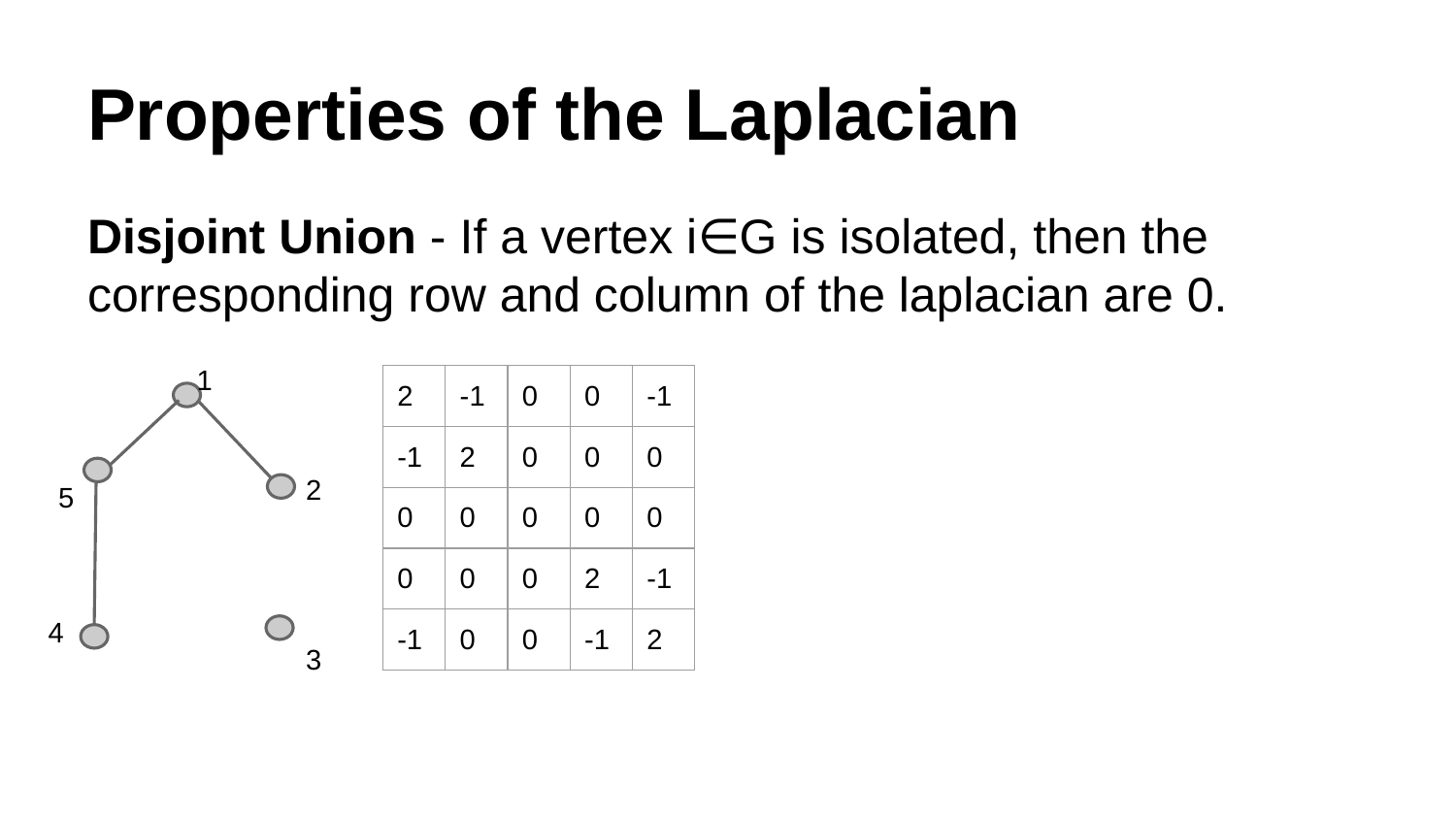

# Properties of the Laplacian
Disjoint Union - If a vertex i∈G is isolated, then the corresponding row and column of the laplacian are 0.

1
| 2 | -1 | 0 | 0 | -1 |
| --- | --- | --- | --- | --- |
| -1 | 2 | 0 | 0 | 0 |
| 0 | 0 | 0 | 0 | 0 |
| 0 | 0 | 0 | 2 | -1 |
| -1 | 0 | 0 | -1 | 2 |

2

5

4

3